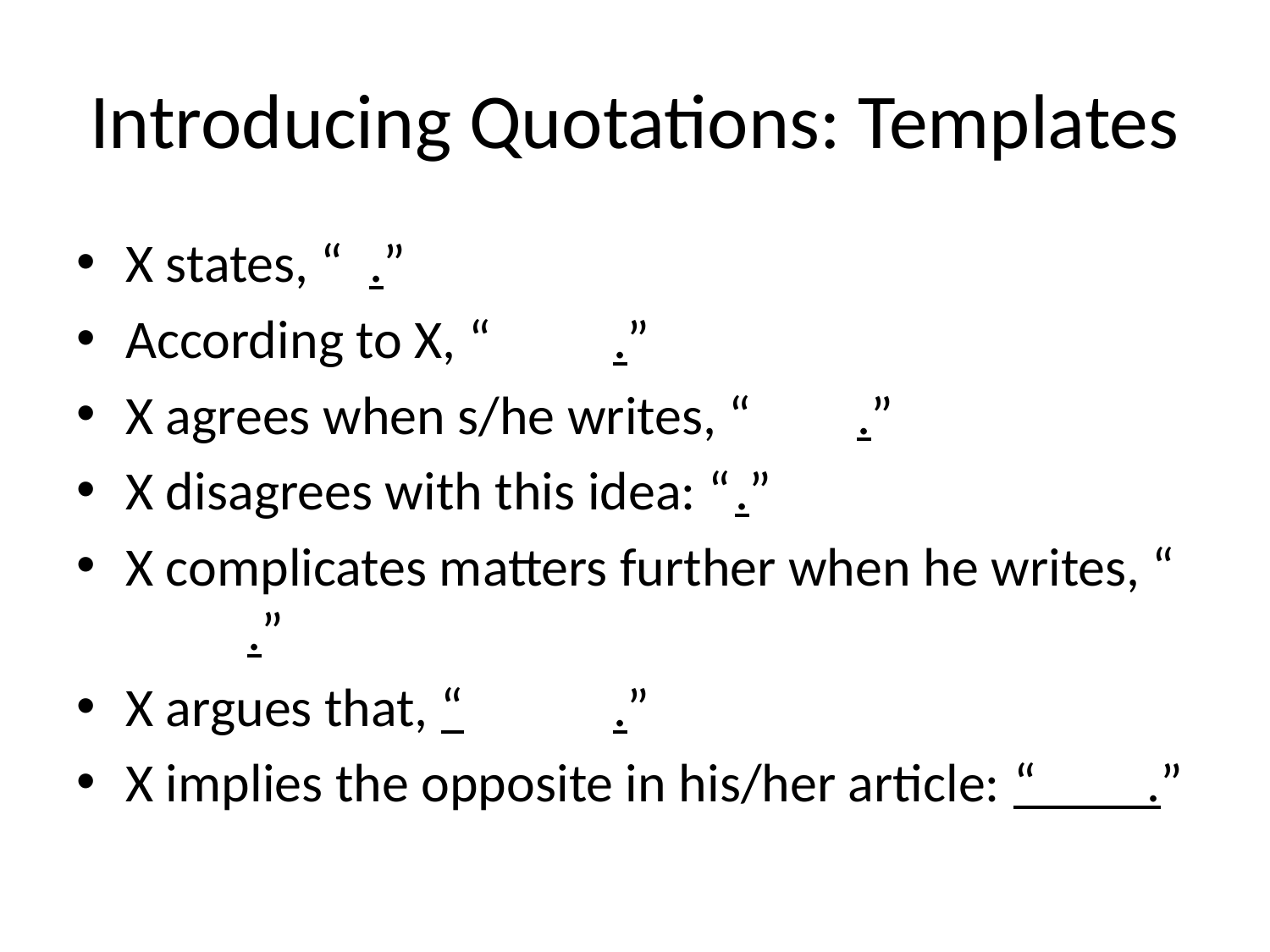

# Introducing Quotations: Templates
X states, “												.”
According to X, “										.”
X agrees when s/he writes, “					.”
X disagrees with this idea: “						.”
X complicates matters further when he writes, “										.”
X argues that, “								.”
X implies the opposite in his/her article: “         .”